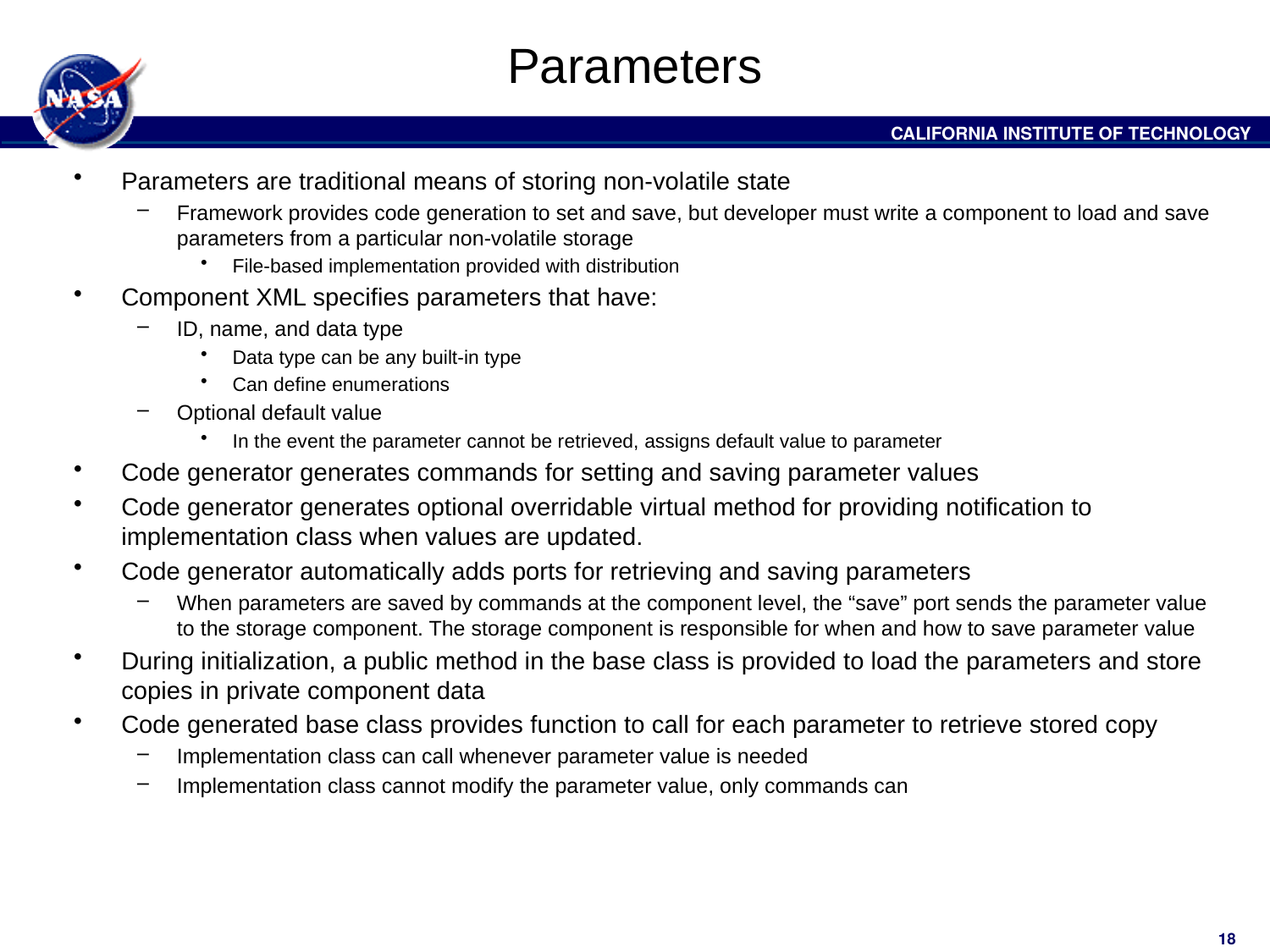

# Parameters
Parameters are traditional means of storing non-volatile state
Framework provides code generation to set and save, but developer must write a component to load and save parameters from a particular non-volatile storage
File-based implementation provided with distribution
Component XML specifies parameters that have:
ID, name, and data type
Data type can be any built-in type
Can define enumerations
Optional default value
In the event the parameter cannot be retrieved, assigns default value to parameter
Code generator generates commands for setting and saving parameter values
Code generator generates optional overridable virtual method for providing notification to implementation class when values are updated.
Code generator automatically adds ports for retrieving and saving parameters
When parameters are saved by commands at the component level, the “save” port sends the parameter value to the storage component. The storage component is responsible for when and how to save parameter value
During initialization, a public method in the base class is provided to load the parameters and store copies in private component data
Code generated base class provides function to call for each parameter to retrieve stored copy
Implementation class can call whenever parameter value is needed
Implementation class cannot modify the parameter value, only commands can
18